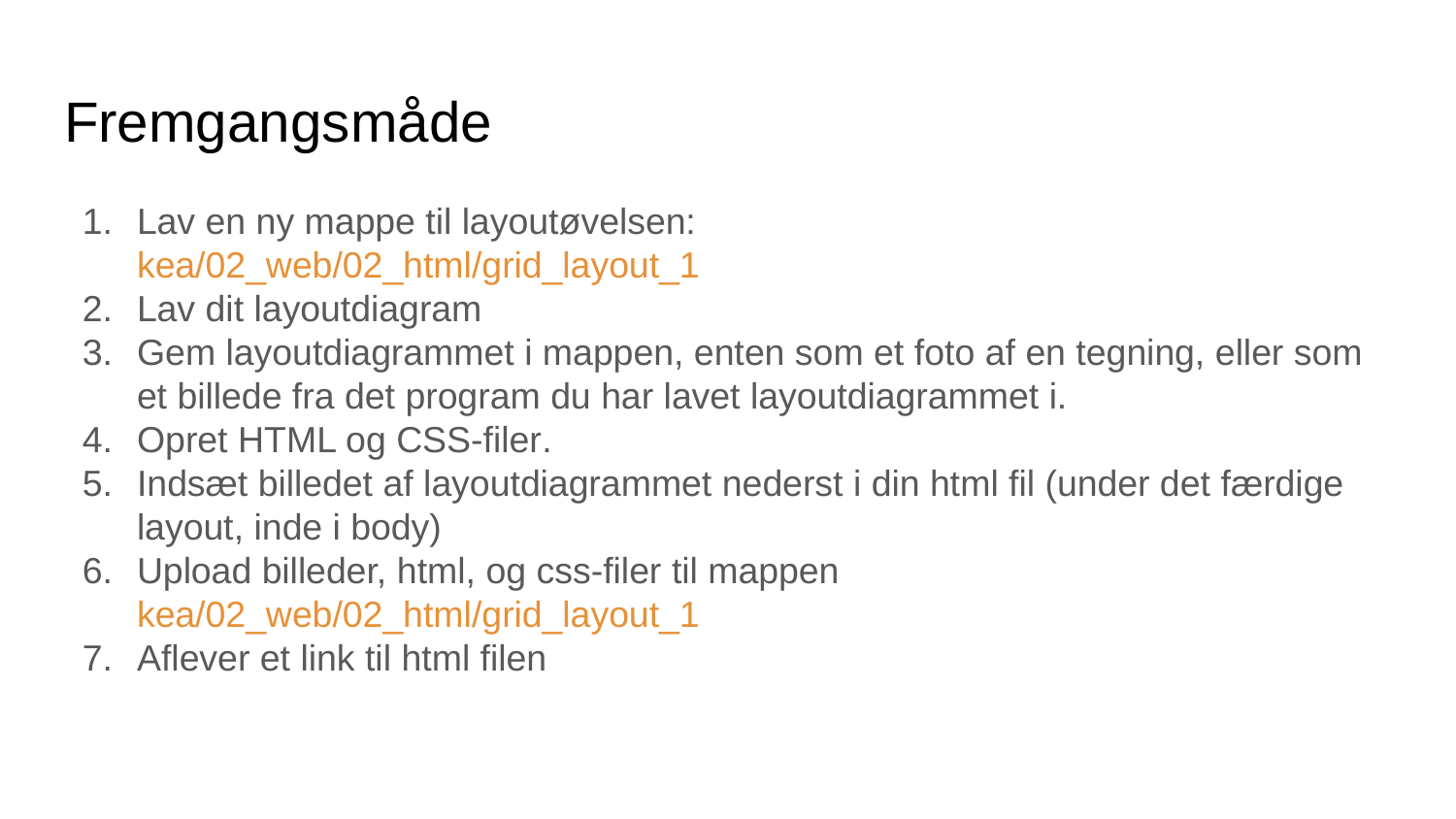

# Fremgangsmåde
Lav en ny mappe til layoutøvelsen:
kea/02_web/02_html/grid_layout_1
Lav dit layoutdiagram
Gem layoutdiagrammet i mappen, enten som et foto af en tegning, eller som et billede fra det program du har lavet layoutdiagrammet i.
Opret HTML og CSS-filer.
Indsæt billedet af layoutdiagrammet nederst i din html fil (under det færdige layout, inde i body)
Upload billeder, html, og css-filer til mappen kea/02_web/02_html/grid_layout_1
Aflever et link til html filen